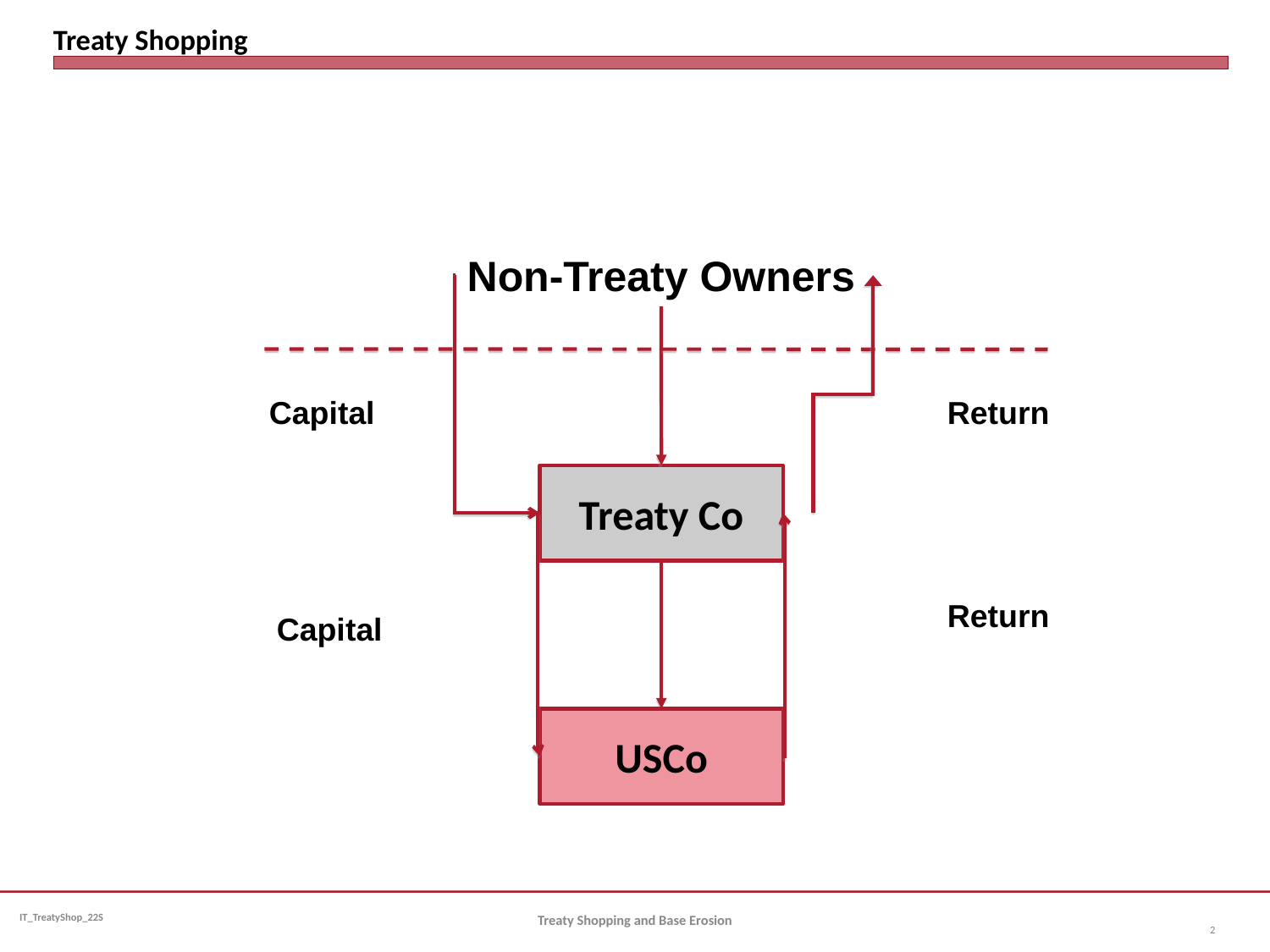

# Treaty Shopping

Non-Treaty Owners
Capital
Return
Treaty Co
Return
Capital
USCo
Treaty Shopping and Base Erosion

2